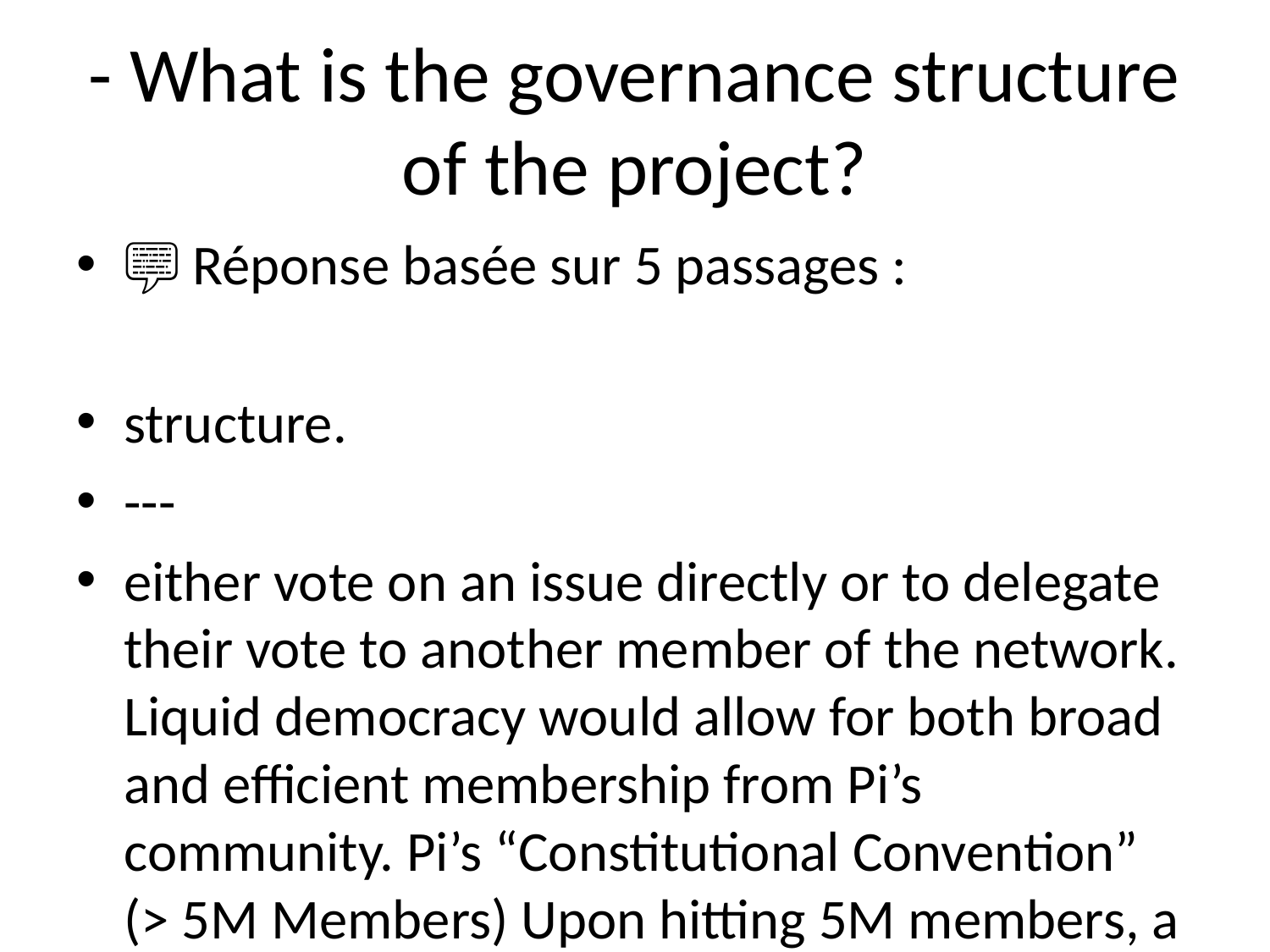

# - What is the governance structure of the project?
💬 Réponse basée sur 5 passages :

structure.
---
either vote on an issue directly or to delegate their vote to another member of the network. Liquid democracy would allow for both broad and efficient membership from Pi’s community. Pi’s “Constitutional Convention” (> 5M Members) Upon hitting 5M members, a provisional committee will be formed based on previous contributions to the Pi Network. This committee will be responsible for soliciting and proposing suggestions from and to the wider community. It will also organize a series of on- and offline conversations where Pi’s members will be able to weigh on Pi’s long-term constitution. Given Pi’s global user base, the Pi Network will conduct these conventions at multiple locations across the world to ensure accessibility.
---
mechanisms in favor of informal (or “off-chain”) mechanisms arising from a combination of role and
---
priori” or before observations of the particular challenges arising from a specific political system. One historical example is in the founding of the United States. The first experiment with democracy in the United States, the Articles of Confederation, failed after an eight-year experiment. The Founding Fathers of the United States were then able to draw upon the lessons of the Article of Confederation to craft the the Constitution - a much more successful experiment.
---
Trust is the foundation of any successful monetary system. One of the most important factors